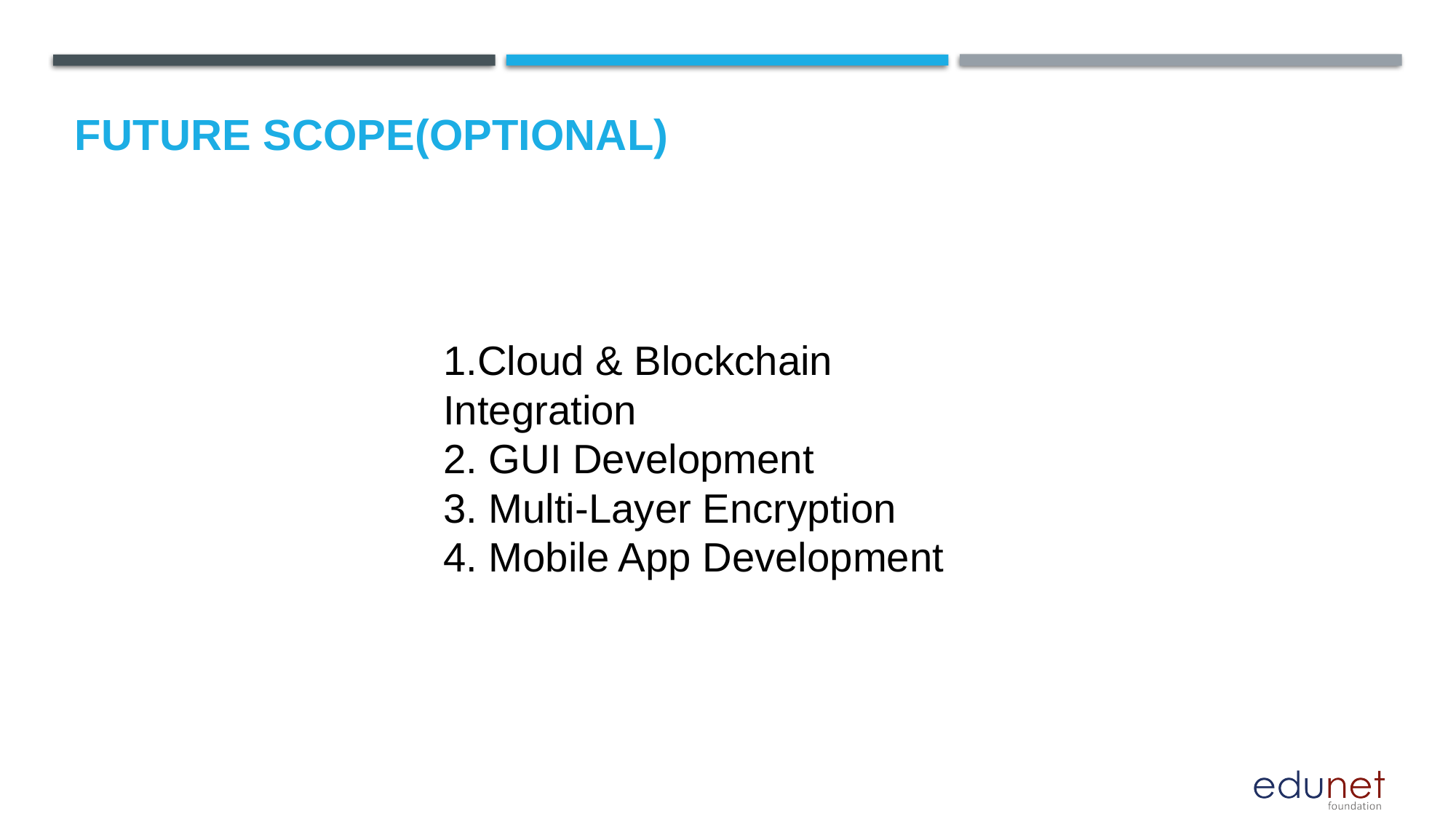

Future scope(optional)

1.Cloud & Blockchain Integration
2. GUI Development
3. Multi-Layer Encryption
4. Mobile App Development